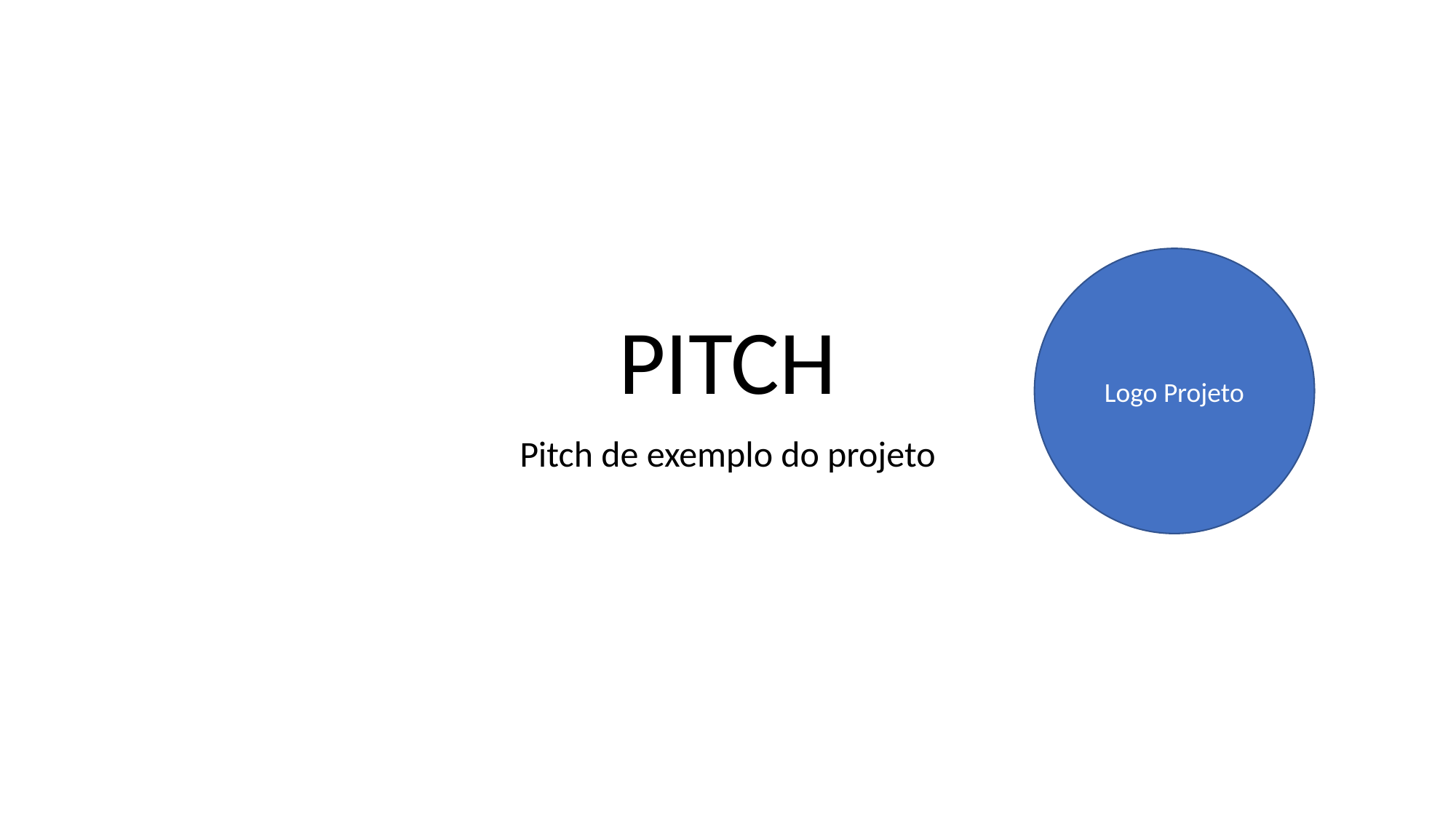

# PITCH
Logo Projeto
Pitch de exemplo do projeto